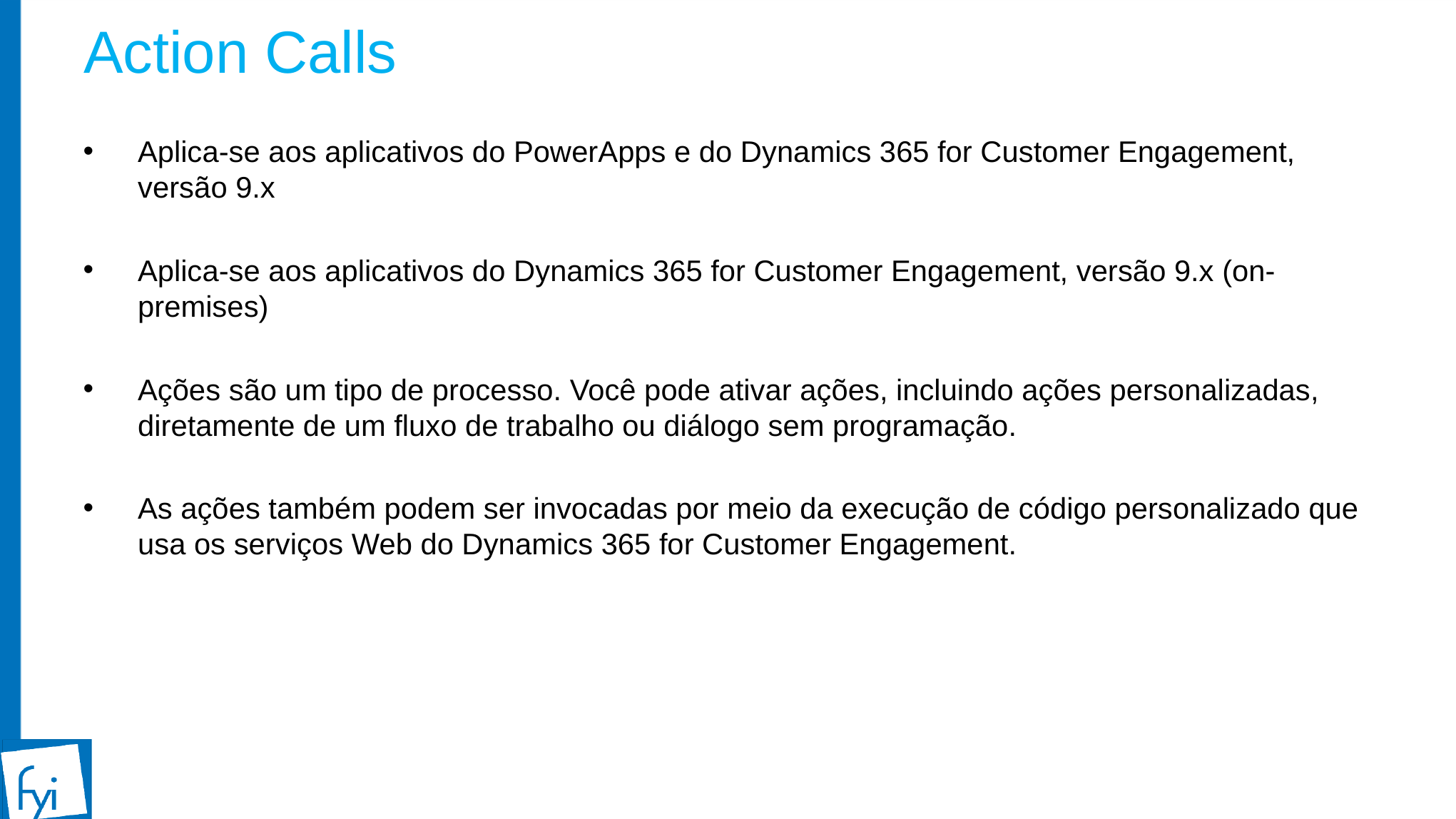

# Action Calls
Aplica-se aos aplicativos do PowerApps e do Dynamics 365 for Customer Engagement, versão 9.x

Aplica-se aos aplicativos do Dynamics 365 for Customer Engagement, versão 9.x (on-premises)

Ações são um tipo de processo. Você pode ativar ações, incluindo ações personalizadas, diretamente de um fluxo de trabalho ou diálogo sem programação.

As ações também podem ser invocadas por meio da execução de código personalizado que usa os serviços Web do Dynamics 365 for Customer Engagement.